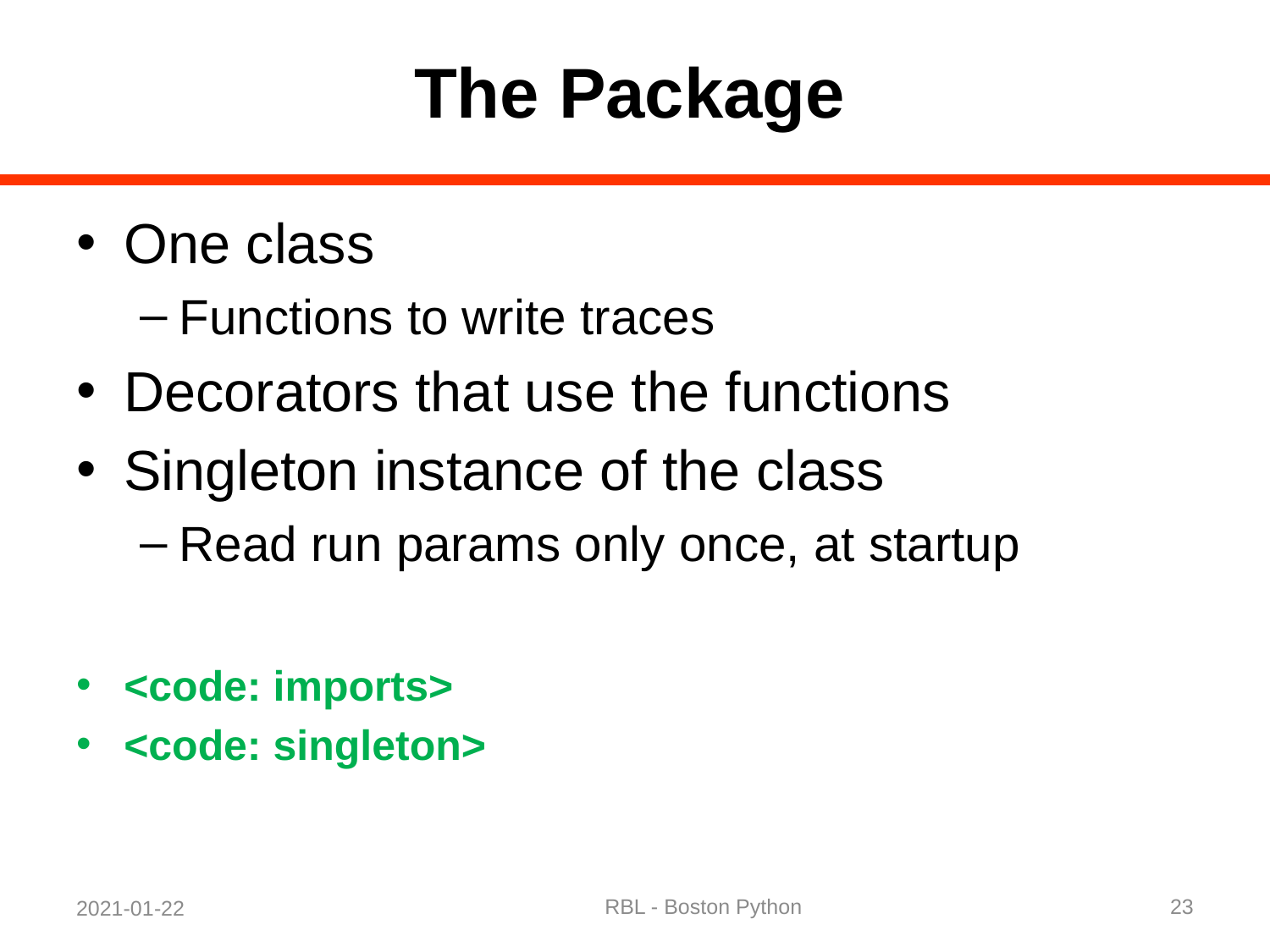

# The Package
One class
Functions to write traces
Decorators that use the functions
Singleton instance of the class
Read run params only once, at startup

<code: imports>
<code: singleton>
RBL - Boston Python
23
2021-01-22